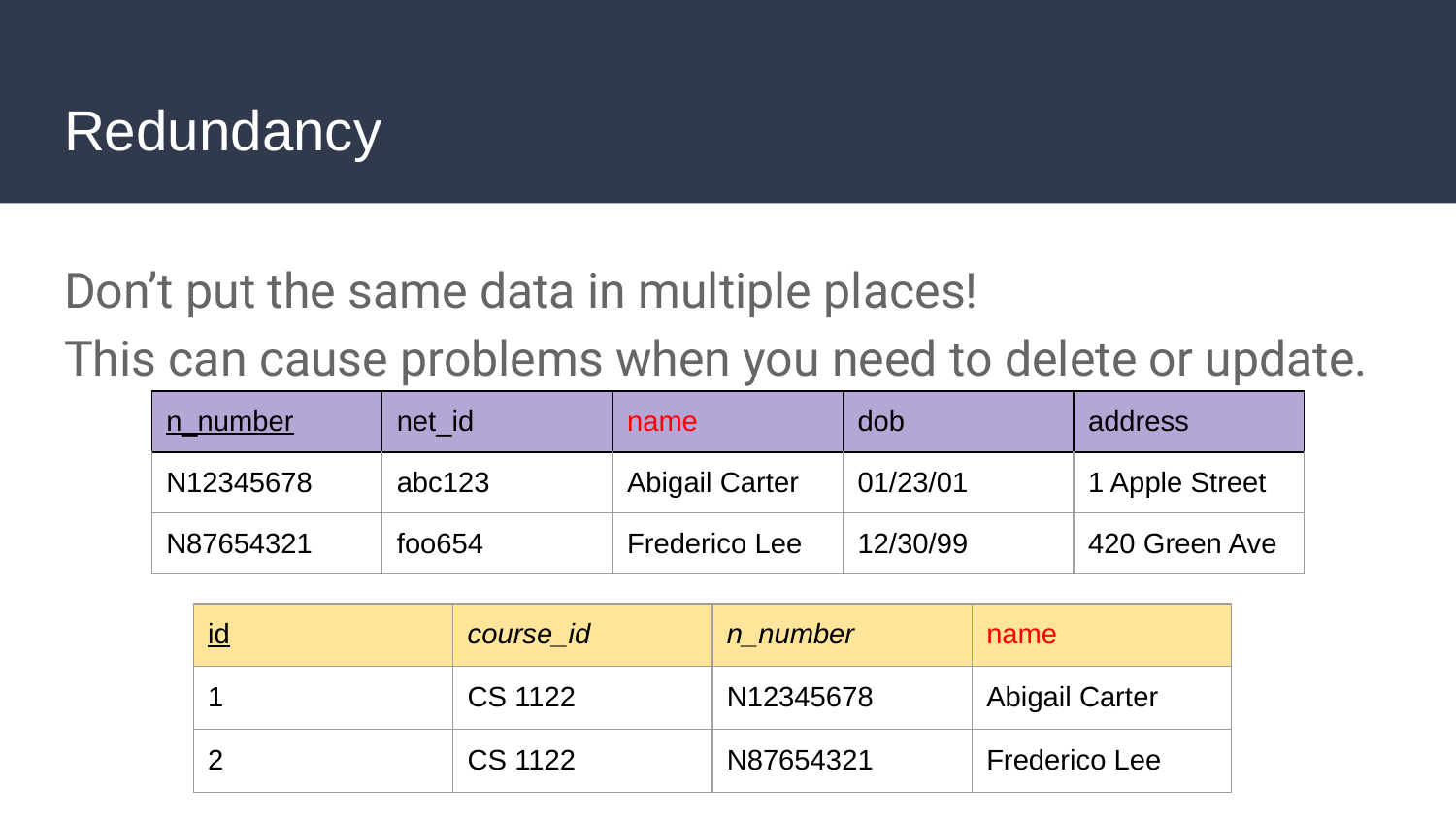

# Redundancy
Don’t put the same data in multiple places!
This can cause problems when you need to delete or update.
| n\_number | net\_id | name | dob | address |
| --- | --- | --- | --- | --- |
| N12345678 | abc123 | Abigail Carter | 01/23/01 | 1 Apple Street |
| N87654321 | foo654 | Frederico Lee | 12/30/99 | 420 Green Ave |
| id | course\_id | n\_number | name |
| --- | --- | --- | --- |
| 1 | CS 1122 | N12345678 | Abigail Carter |
| 2 | CS 1122 | N87654321 | Frederico Lee |